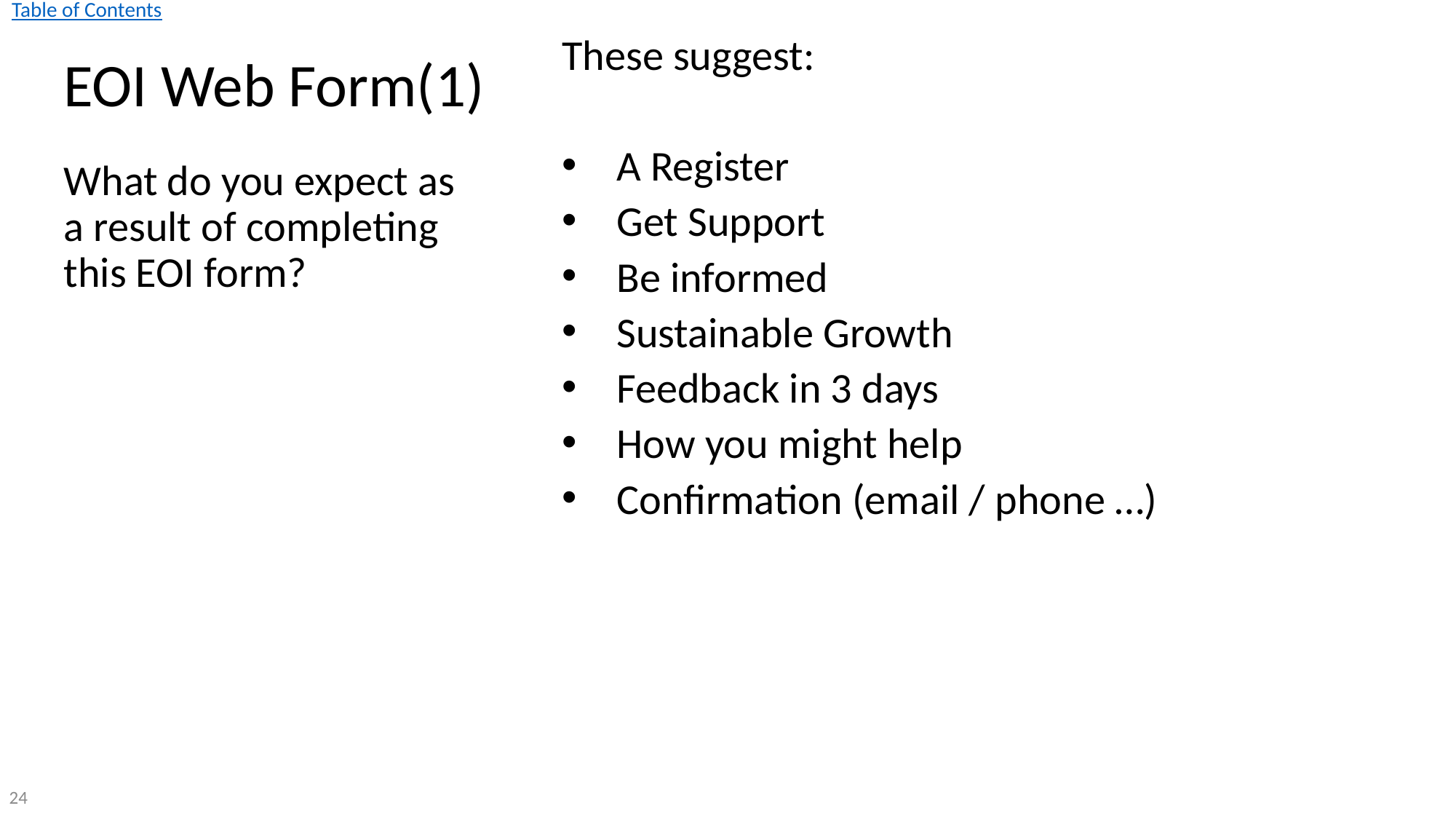

# EOI Web Form(1)
These suggest:

A Register
Get Support
Be informed
Sustainable Growth
Feedback in 3 days
How you might help
Confirmation (email / phone …)
What do you expect as a result of completing this EOI form?

24